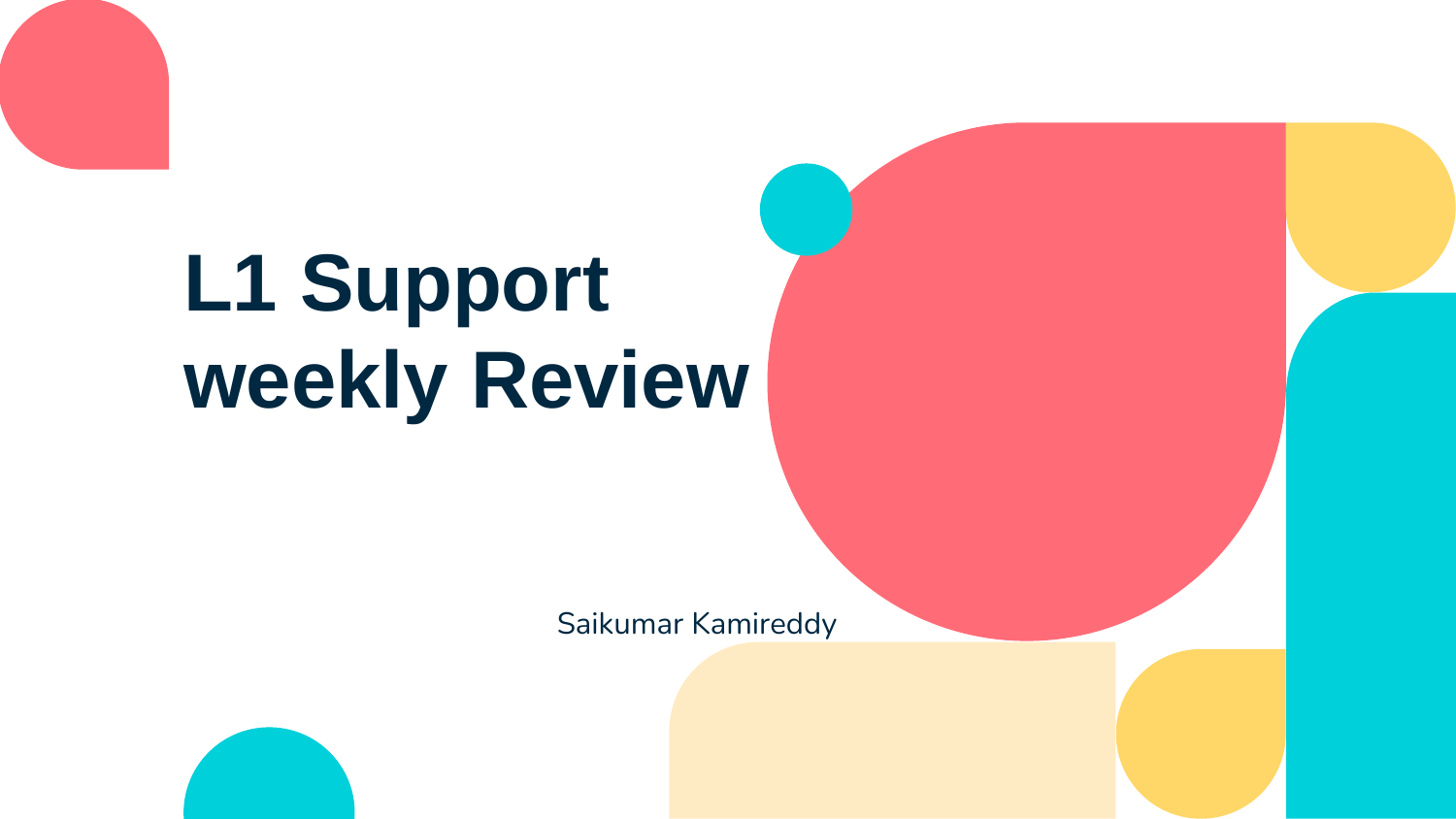

# L1 Support weekly Review

Saikumar Kamireddy